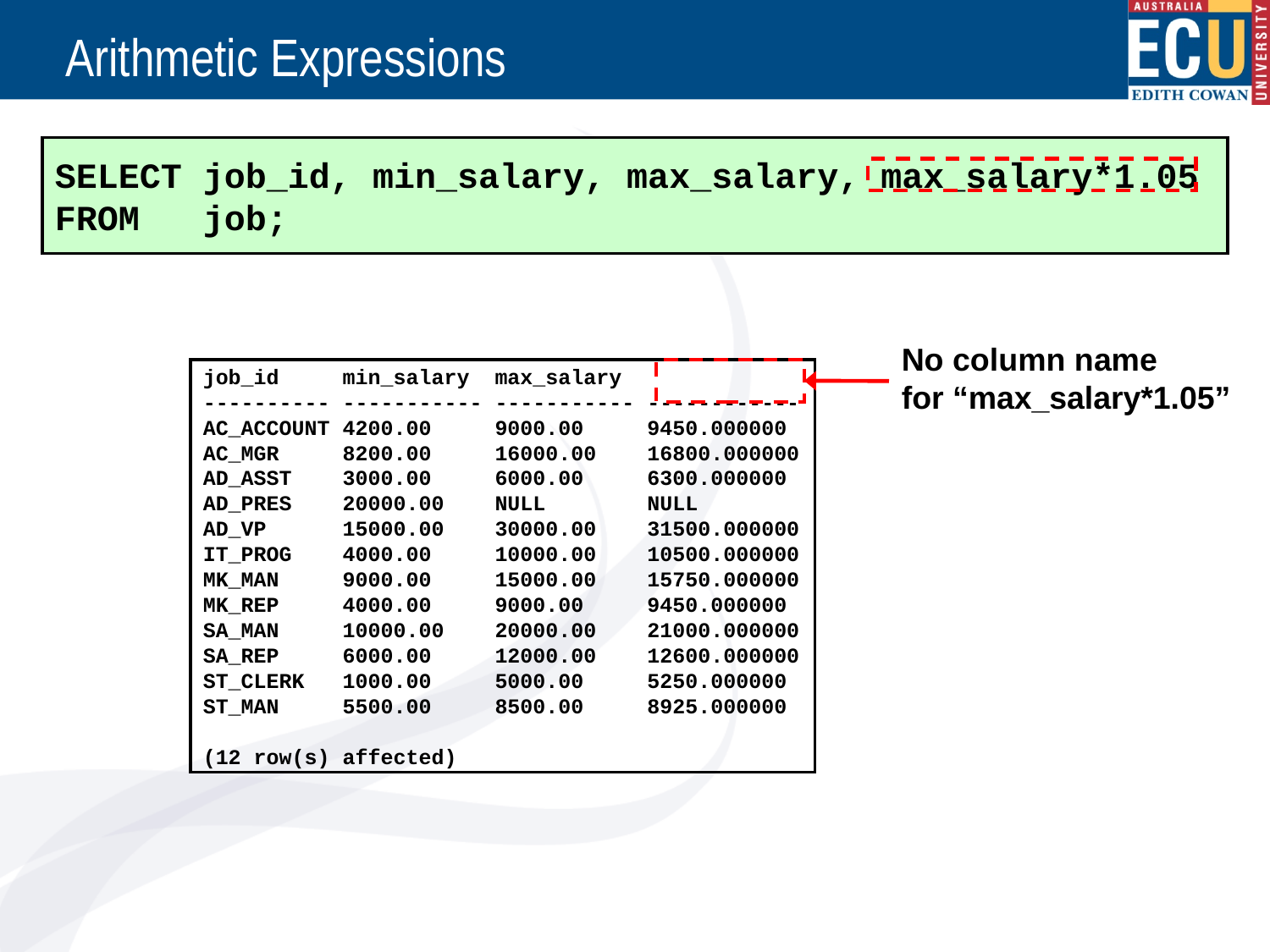

# Arithmetic Expressions
SELECT job_id, min_salary, max_salary, max_salary*1.05
FROM   job;

No column name
for “max_salary*1.05”

job_id     min_salary  max_salary
---------- ----------- ----------- ------------
AC_ACCOUNT 4200.00     9000.00     9450.000000
AC_MGR     8200.00     16000.00    16800.000000
AD_ASST    3000.00     6000.00     6300.000000
AD_PRES    20000.00    NULL        NULL
AD_VP      15000.00    30000.00    31500.000000
IT_PROG    4000.00     10000.00    10500.000000
MK_MAN     9000.00     15000.00    15750.000000
MK_REP     4000.00     9000.00     9450.000000
SA_MAN     10000.00    20000.00    21000.000000
SA_REP     6000.00     12000.00    12600.000000
ST_CLERK   1000.00     5000.00     5250.000000
ST_MAN     5500.00     8500.00     8925.000000

(12 row(s) affected)